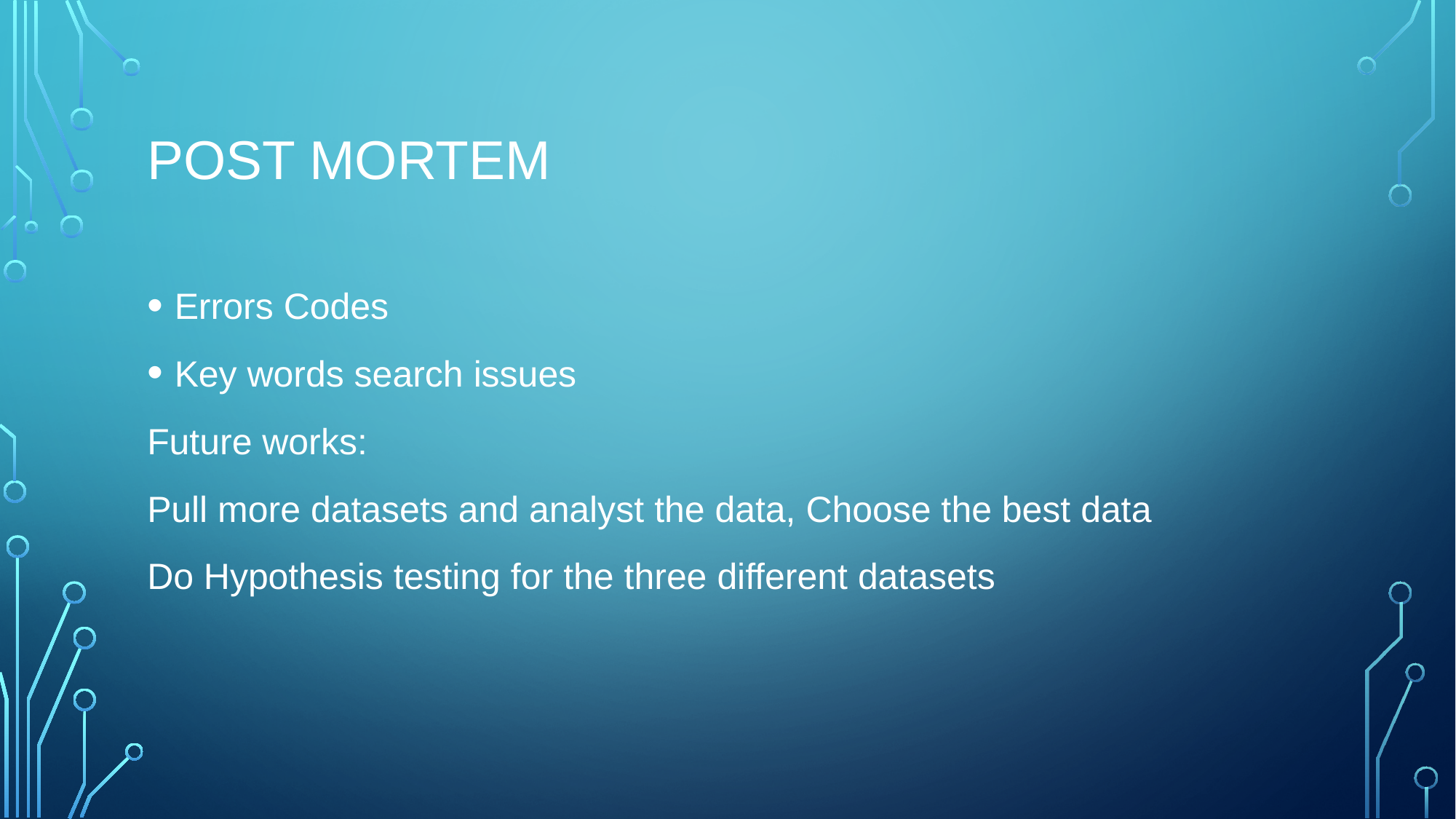

# Post Mortem
Errors Codes
Key words search issues
Future works:
Pull more datasets and analyst the data, Choose the best data
Do Hypothesis testing for the three different datasets